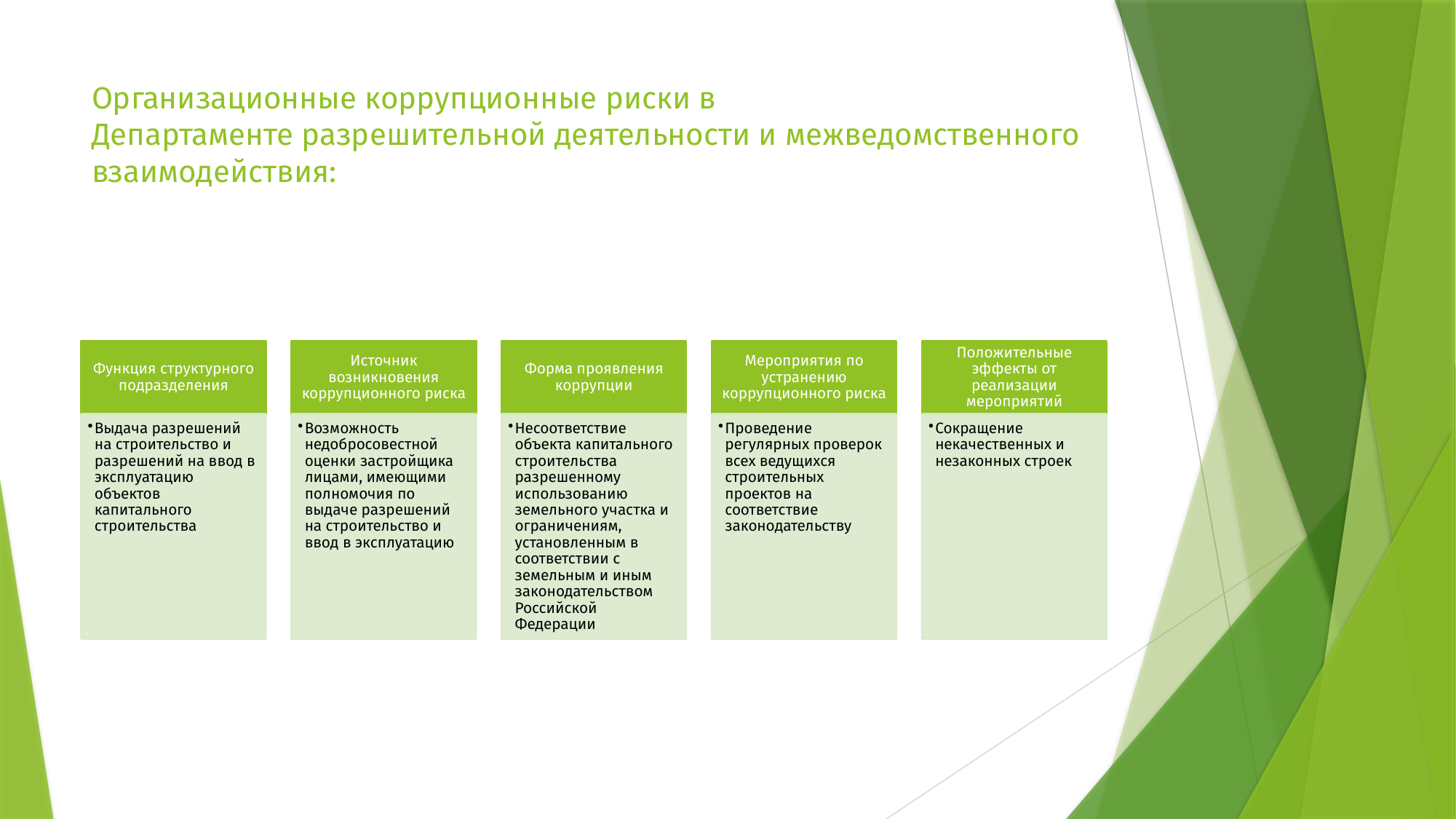

# Организационные коррупционные риски в Департаменте разрешительной деятельности и межведомственного взаимодействия:
Функция структурного подразделения
Выдача разрешений на строительство и разрешений на ввод в эксплуатацию объектов капитального строительства
Источник возникновения коррупционного риска
Возможность недобросовестной оценки застройщика лицами, имеющими полномочия по выдаче разрешений на строительство и ввод в эксплуатацию
Форма проявления коррупции
Несоответствие объекта капитального строительства разрешенному использованию земельного участка и ограничениям, установленным в соответствии с земельным и иным законодательством Российской Федерации
Мероприятия по устранению коррупционного риска
Проведение регулярных проверок всех ведущихся строительных проектов на соответствие законодательству
Положительные эффекты от реализации мероприятий
Сокращение некачественных и незаконных строек